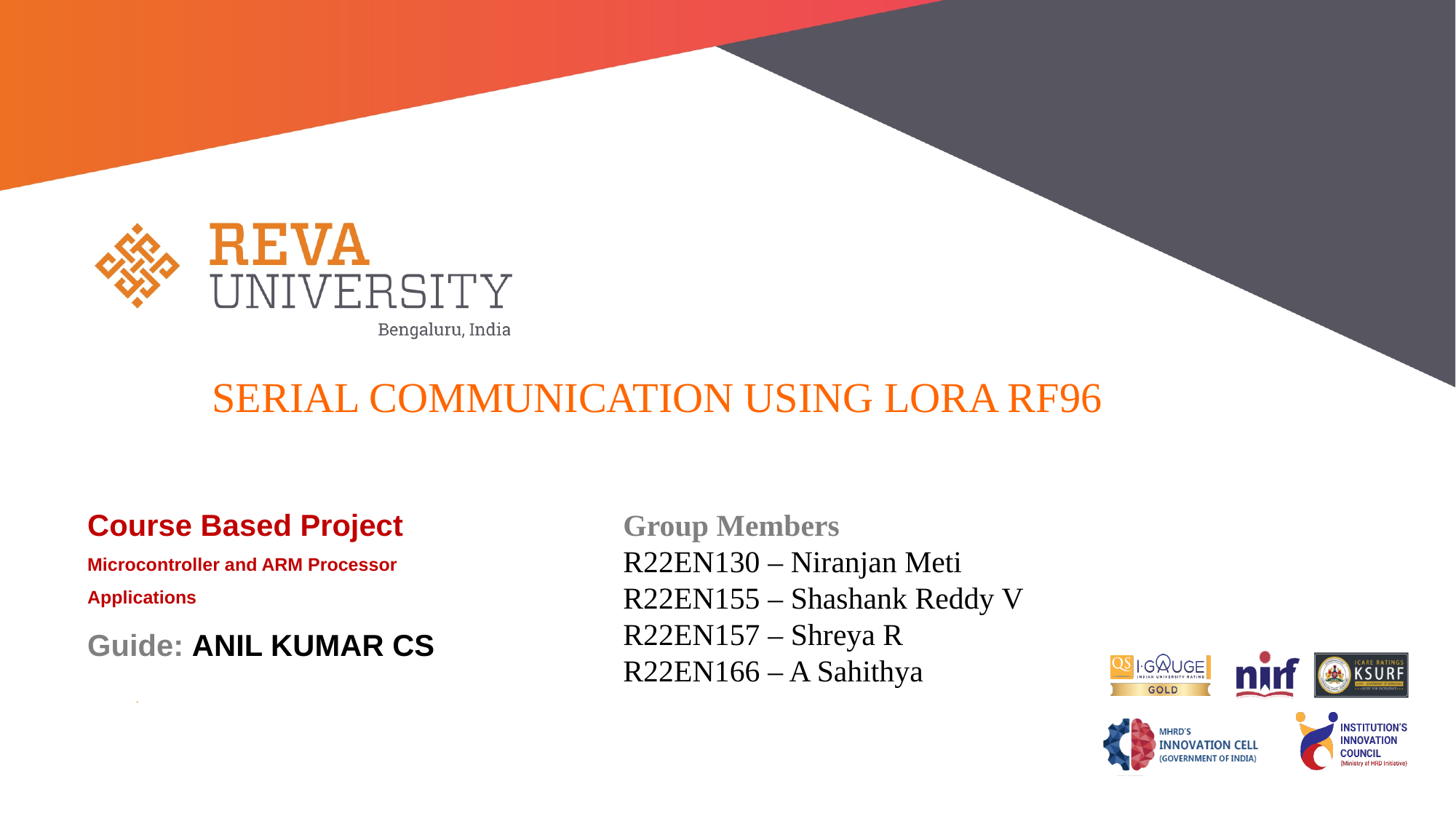

# SERIAL COMMUNICATION USING LORA RF96
Course Based Project
Microcontroller and ARM Processor
Applications
Guide: ANIL KUMAR CS
Group Members
R22EN130 – Niranjan Meti
R22EN155 – Shashank Reddy V
R22EN157 – Shreya R
R22EN166 – A Sahithya